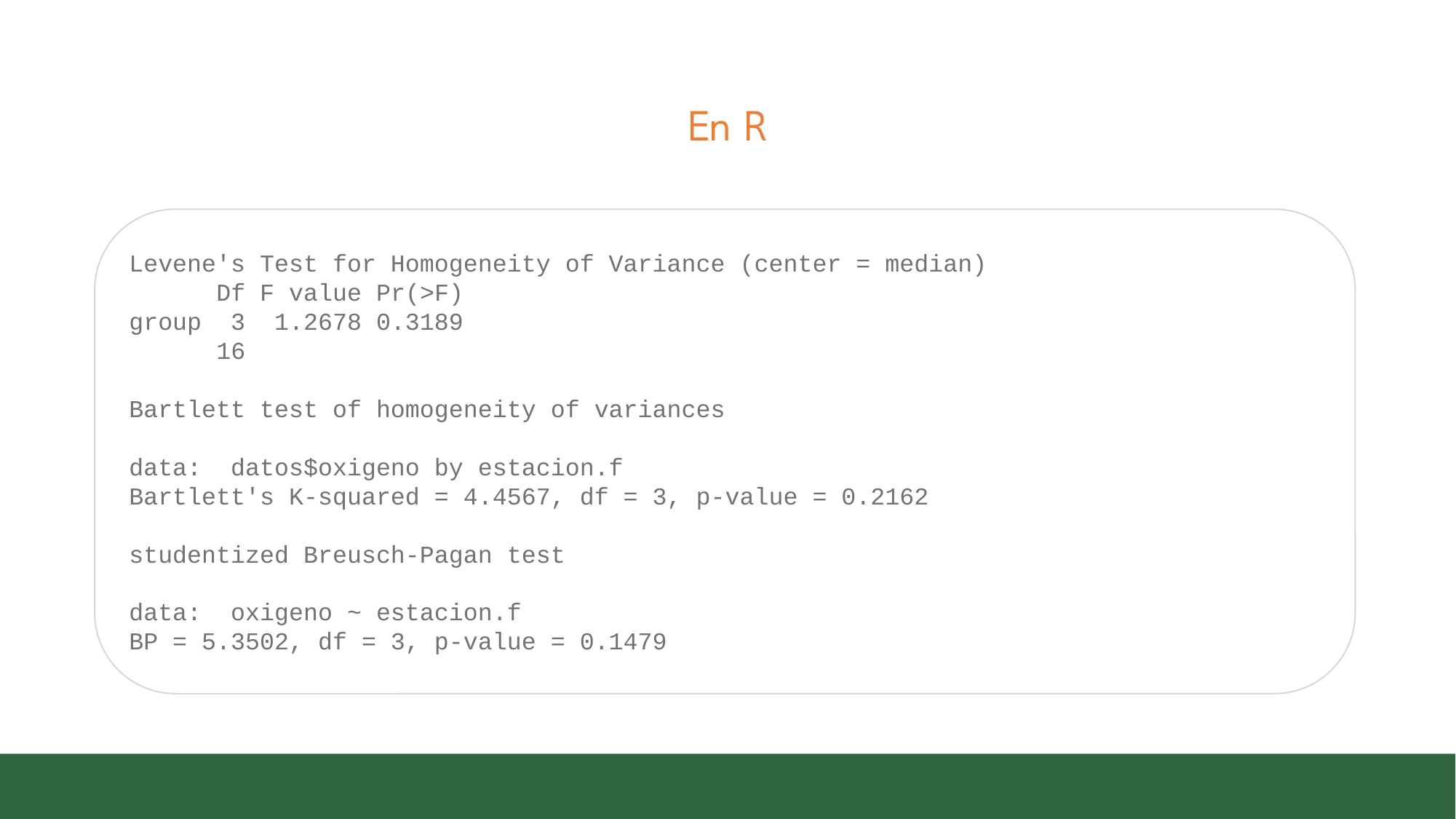

# En R
Levene's Test for Homogeneity of Variance (center = median)
      Df F value Pr(>F)
group  3  1.2678 0.3189
      16

Bartlett test of homogeneity of variances

data:  datos$oxigeno by estacion.f
Bartlett's K-squared = 4.4567, df = 3, p-value = 0.2162

studentized Breusch-Pagan test

data:  oxigeno ~ estacion.f
BP = 5.3502, df = 3, p-value = 0.1479